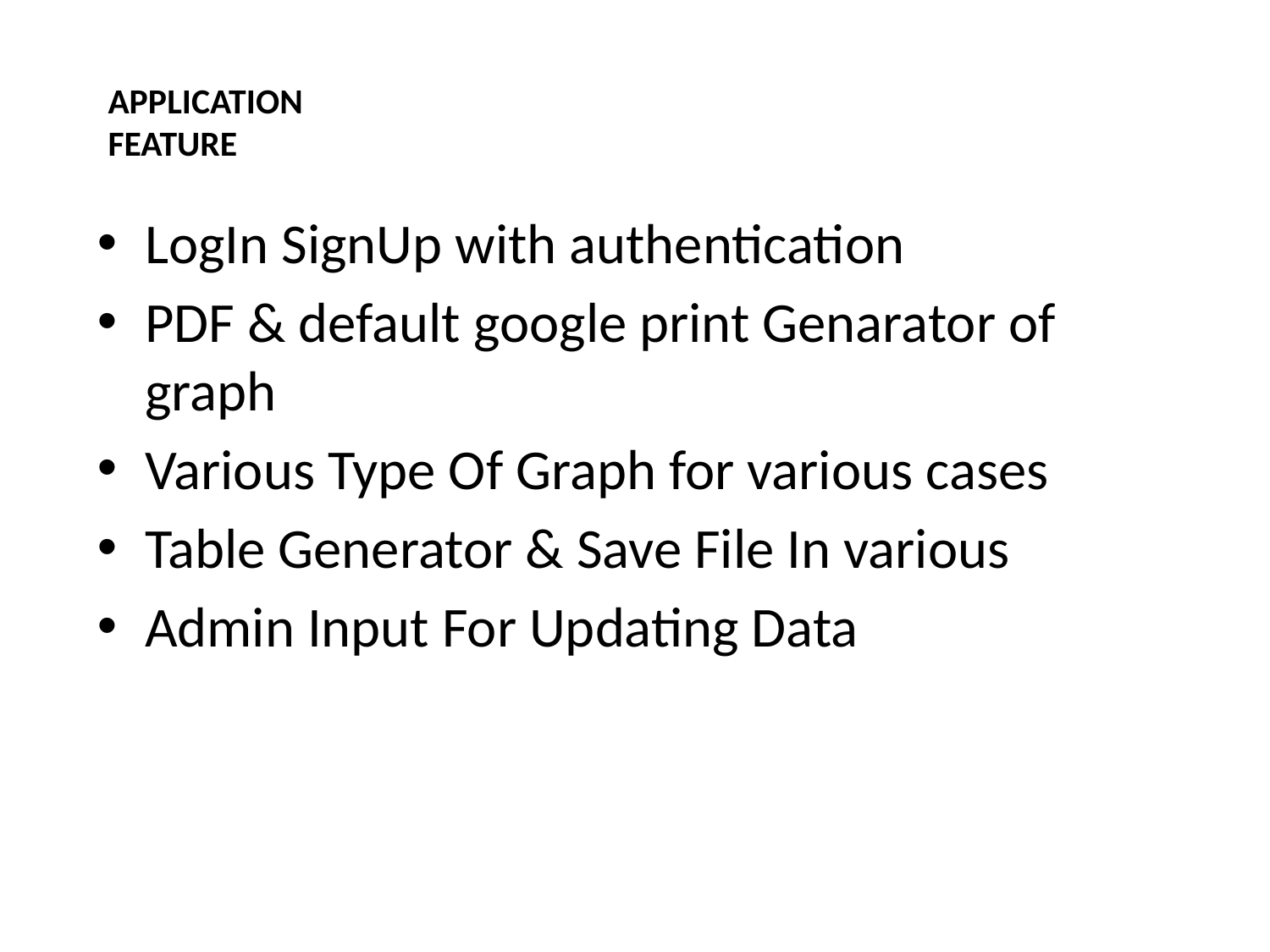

# APPLICATION FEATURE
LogIn SignUp with authentication
PDF & default google print Genarator of graph
Various Type Of Graph for various cases
Table Generator & Save File In various
Admin Input For Updating Data